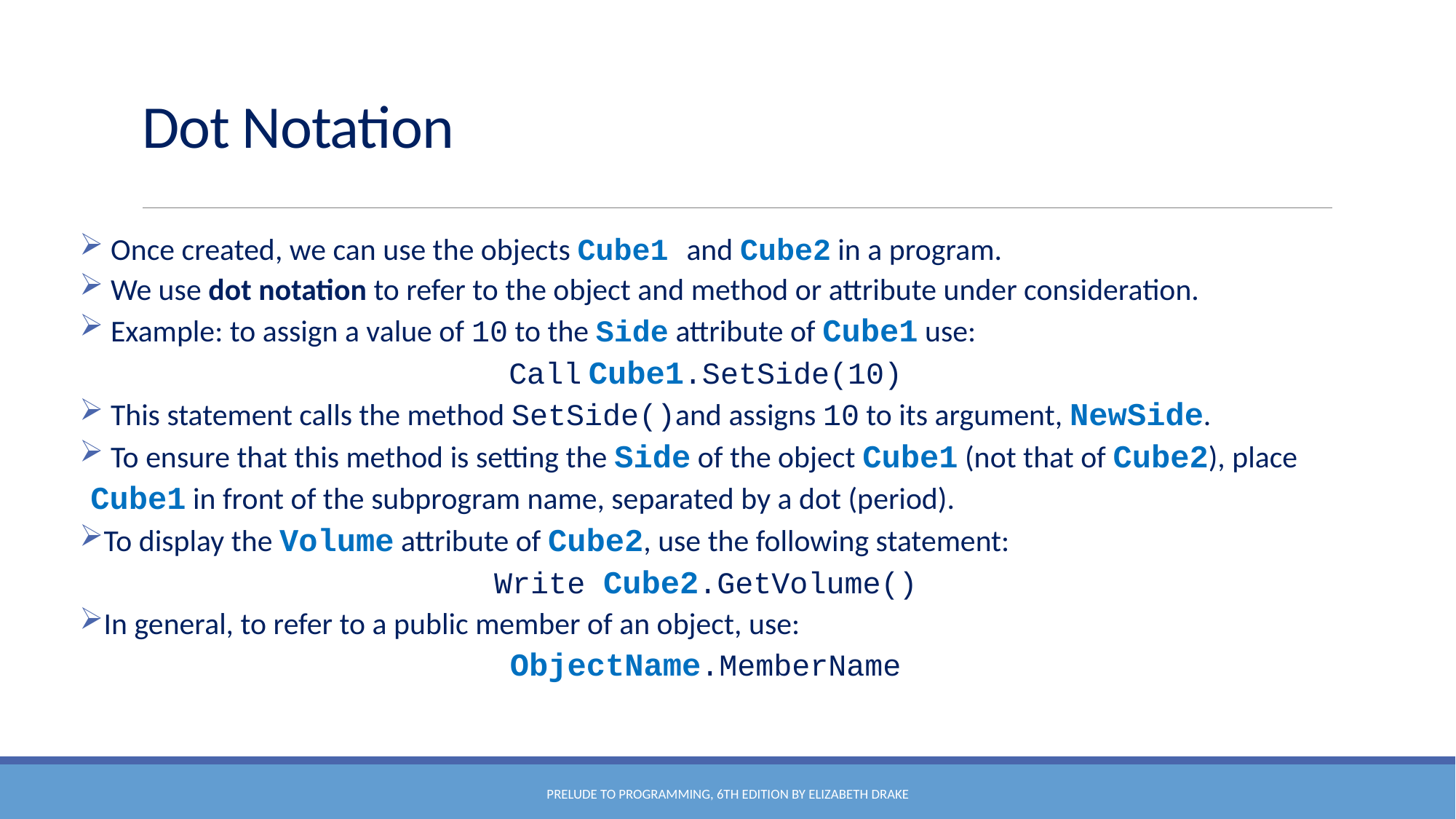

# Dot Notation
 Once created, we can use the objects Cube1 and Cube2 in a program.
 We use dot notation to refer to the object and method or attribute under consideration.
 Example: to assign a value of 10 to the Side attribute of Cube1 use:
Call Cube1.SetSide(10)
 This statement calls the method SetSide()and assigns 10 to its argument, NewSide.
 To ensure that this method is setting the Side of the object Cube1 (not that of Cube2), place Cube1 in front of the subprogram name, separated by a dot (period).
To display the Volume attribute of Cube2, use the following statement:
Write Cube2.GetVolume()
In general, to refer to a public member of an object, use:
ObjectName.MemberName

Prelude to Programming, 6th edition by Elizabeth Drake